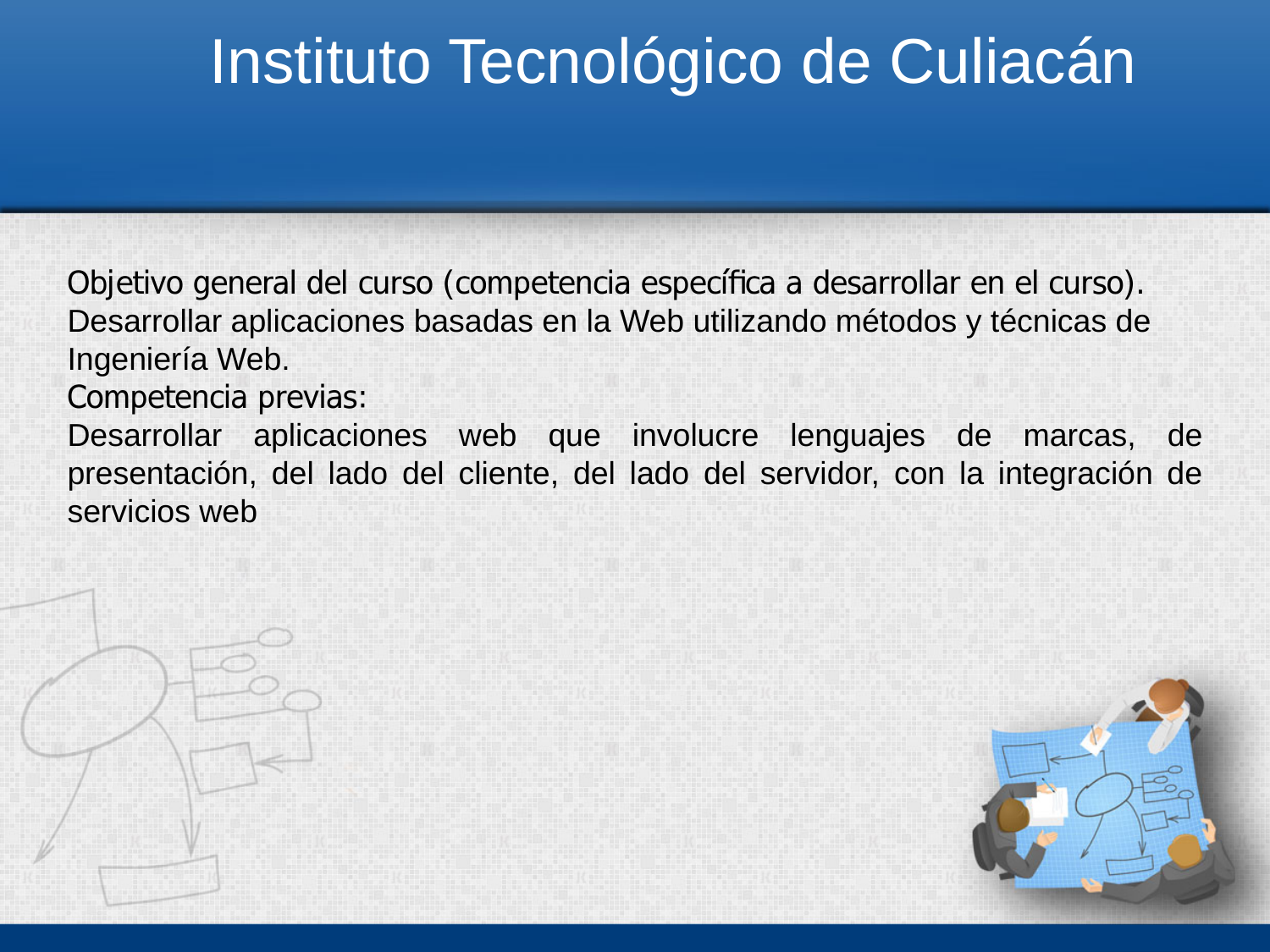

Instituto Tecnológico de Culiacán
Objetivo general del curso (competencia específica a desarrollar en el curso).
Desarrollar aplicaciones basadas en la Web utilizando métodos y técnicas de Ingeniería Web.
Competencia previas:
Desarrollar aplicaciones web que involucre lenguajes de marcas, de presentación, del lado del cliente, del lado del servidor, con la integración de servicios web